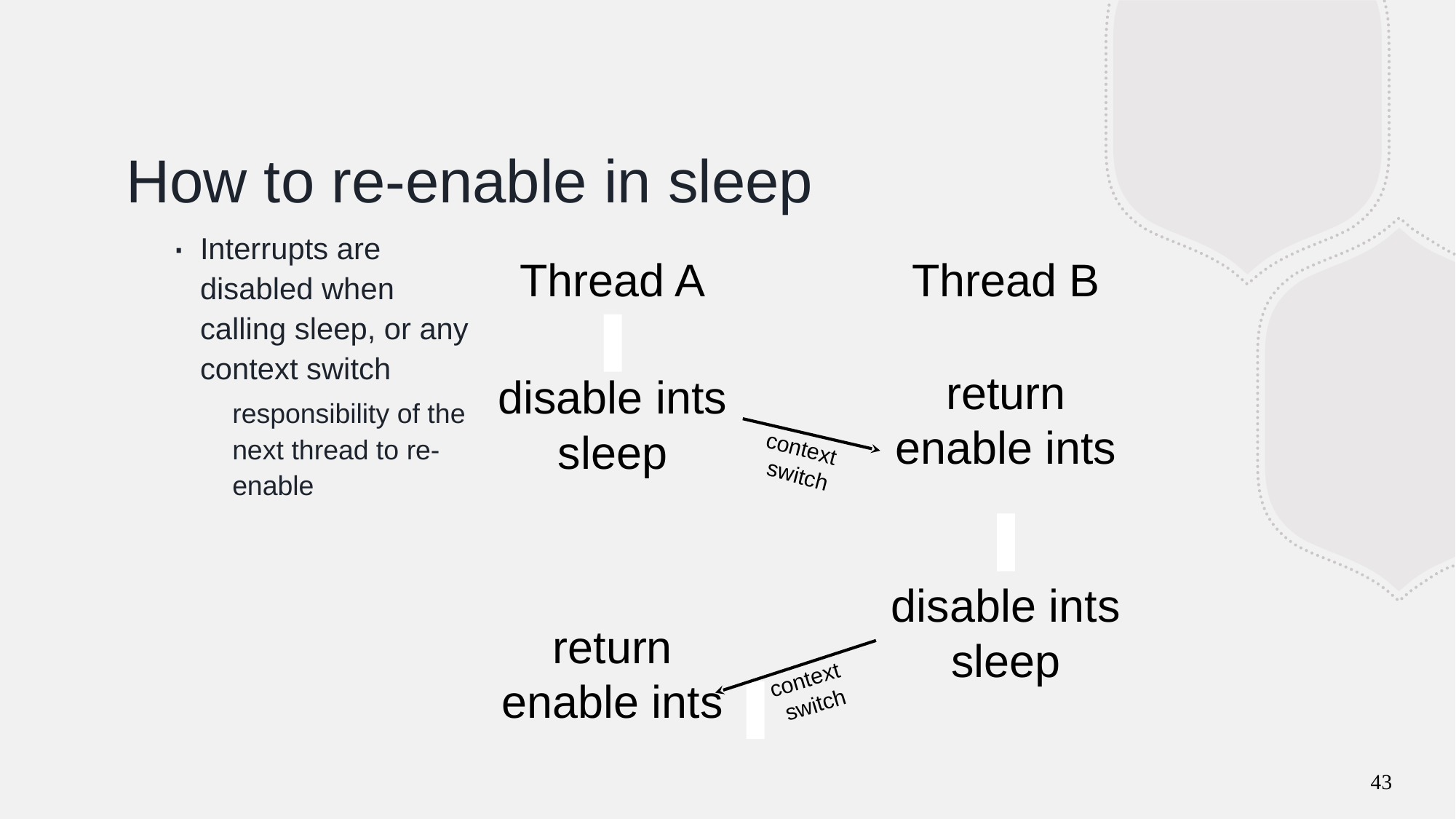

# How to re-enable in sleep
Interrupts are disabled when calling sleep, or any context switch
responsibility of the next thread to re-enable
Thread A
Thread B

return enable ints
disable ints
sleep

context
switch

disable ints
sleep
return enable ints

context
switch

43